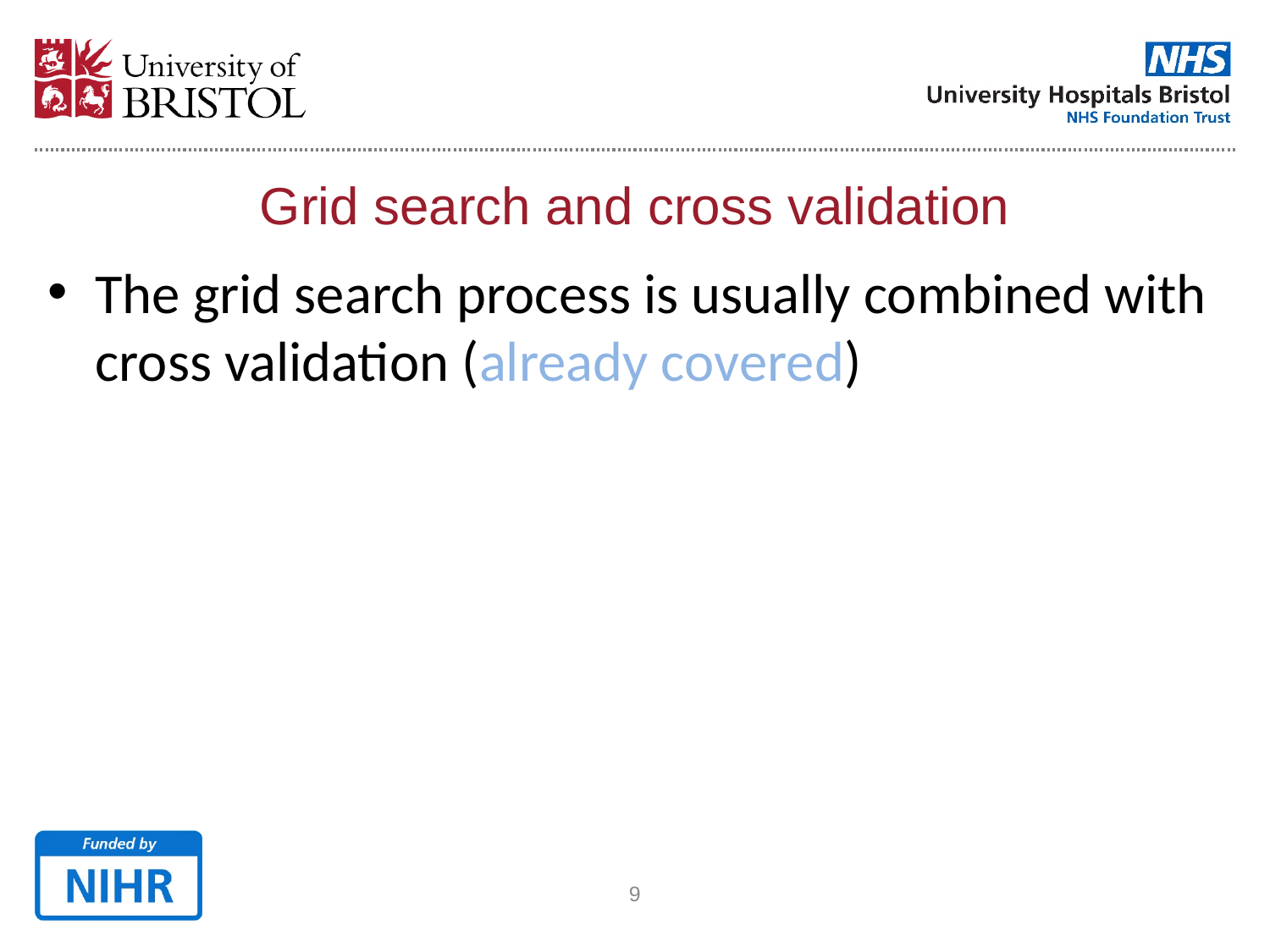

# Grid search and cross validation
The grid search process is usually combined with cross validation (already covered)
9